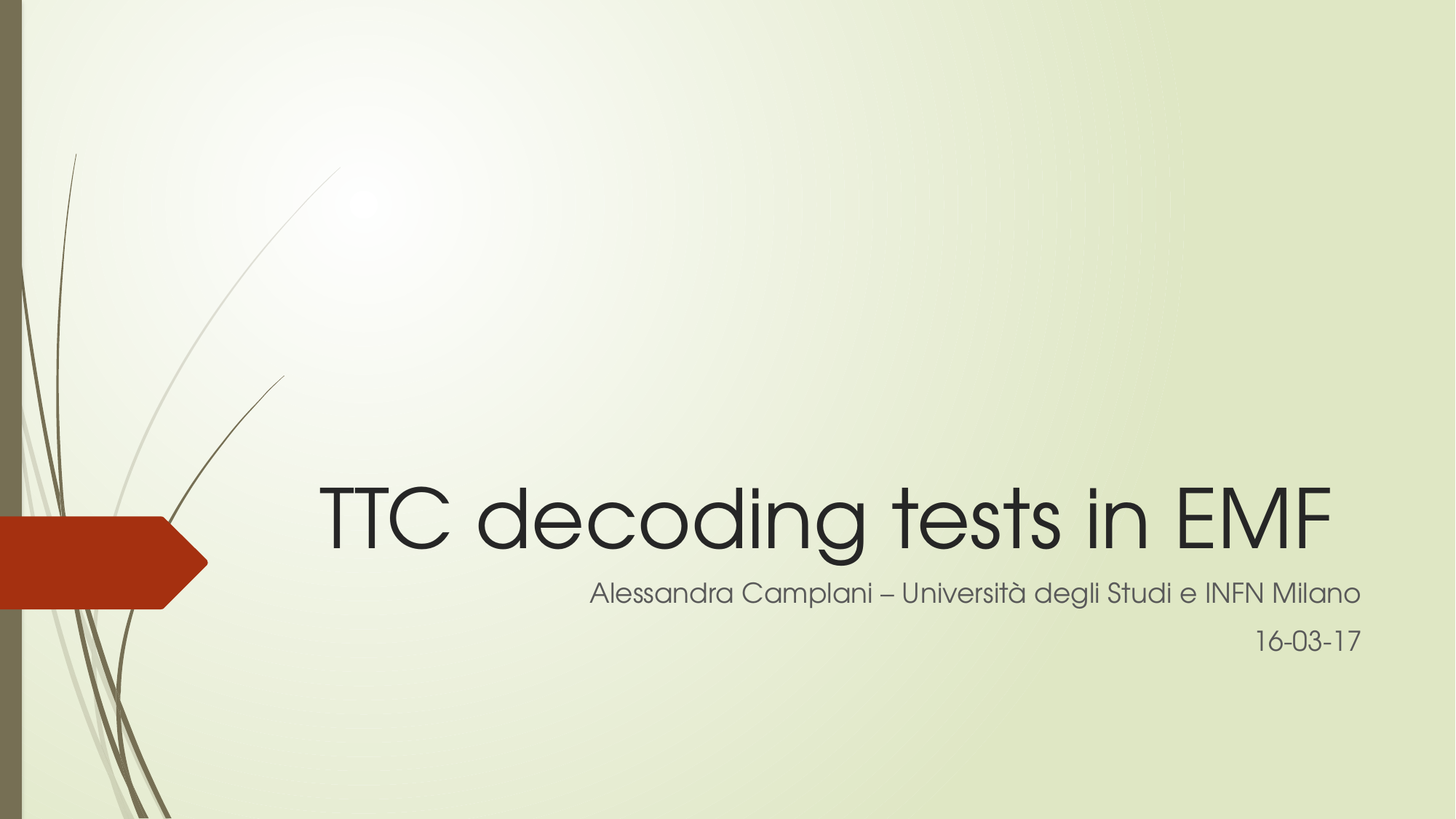

# TTC decoding tests in EMF
Alessandra Camplani – Università degli Studi e INFN Milano
16-03-17